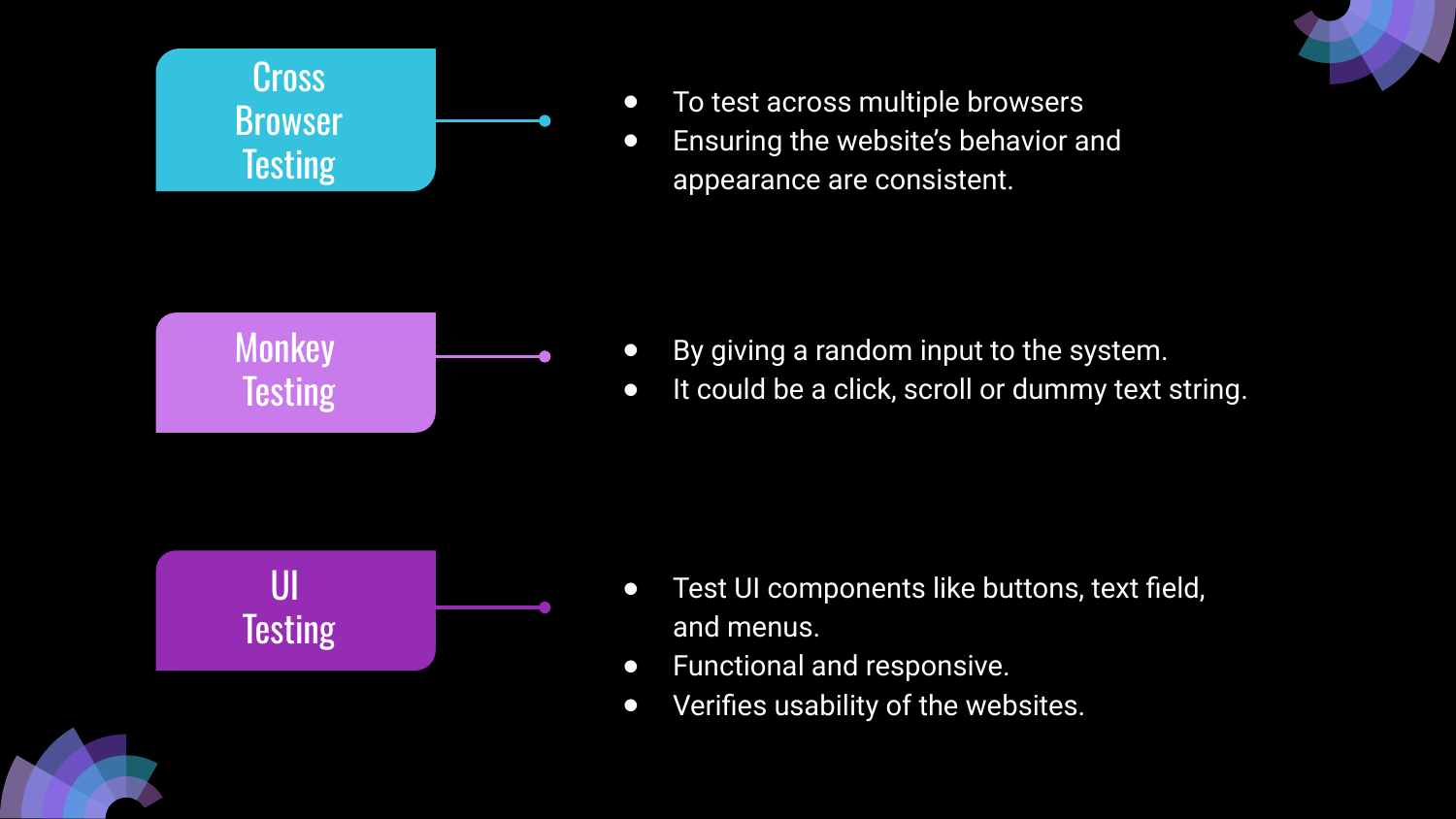

To test across multiple browsers
Ensuring the website’s behavior and appearance are consistent.
Cross Browser
Testing

By giving a random input to the system.
It could be a click, scroll or dummy text string.
Monkey
Testing

Test UI components like buttons, text field, and menus.
Functional and responsive.
Verifies usability of the websites.
UI
Testing